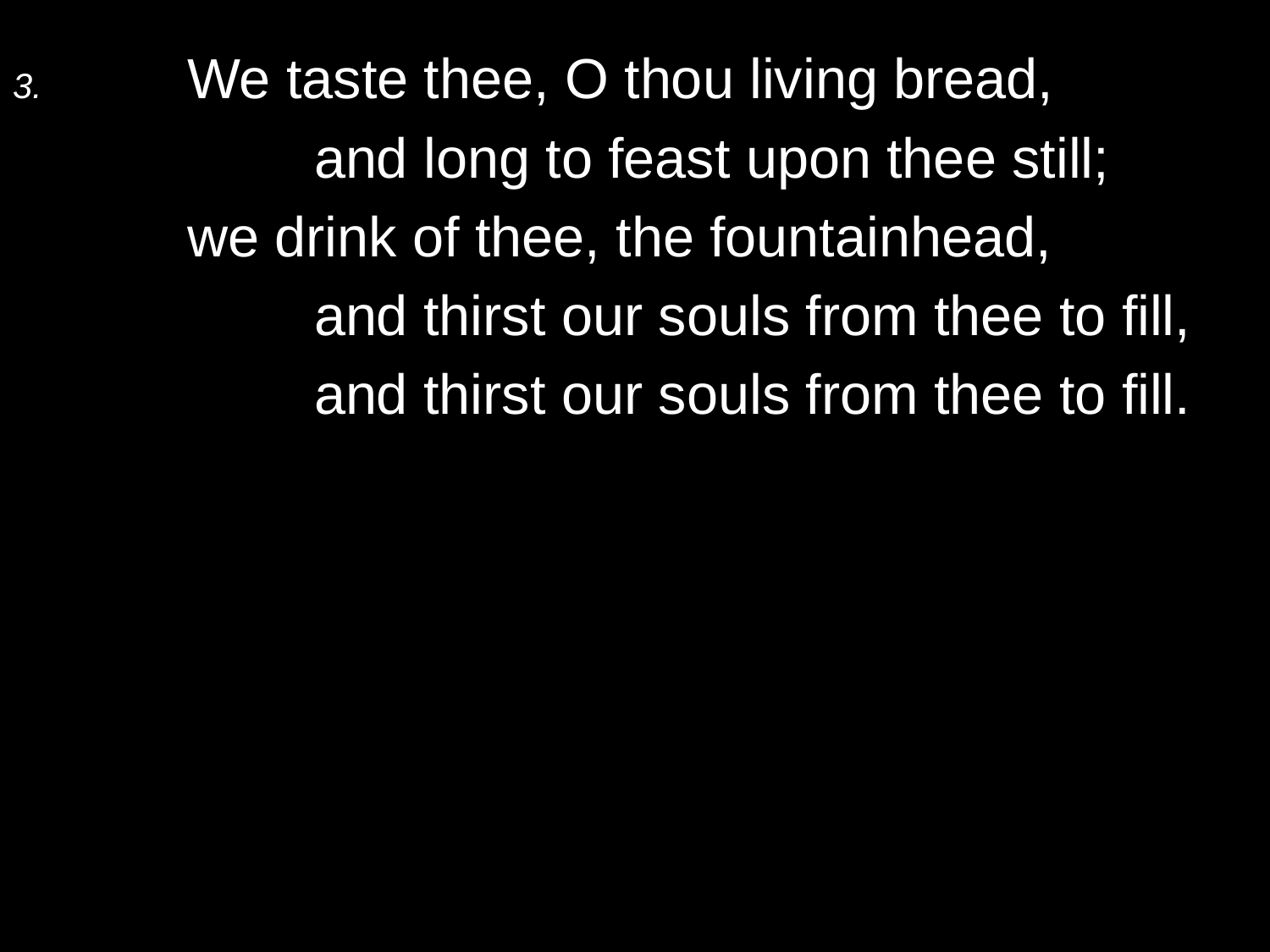

3.	We taste thee, O thou living bread,
		and long to feast upon thee still;
	we drink of thee, the fountainhead,
		and thirst our souls from thee to fill,
		and thirst our souls from thee to fill.